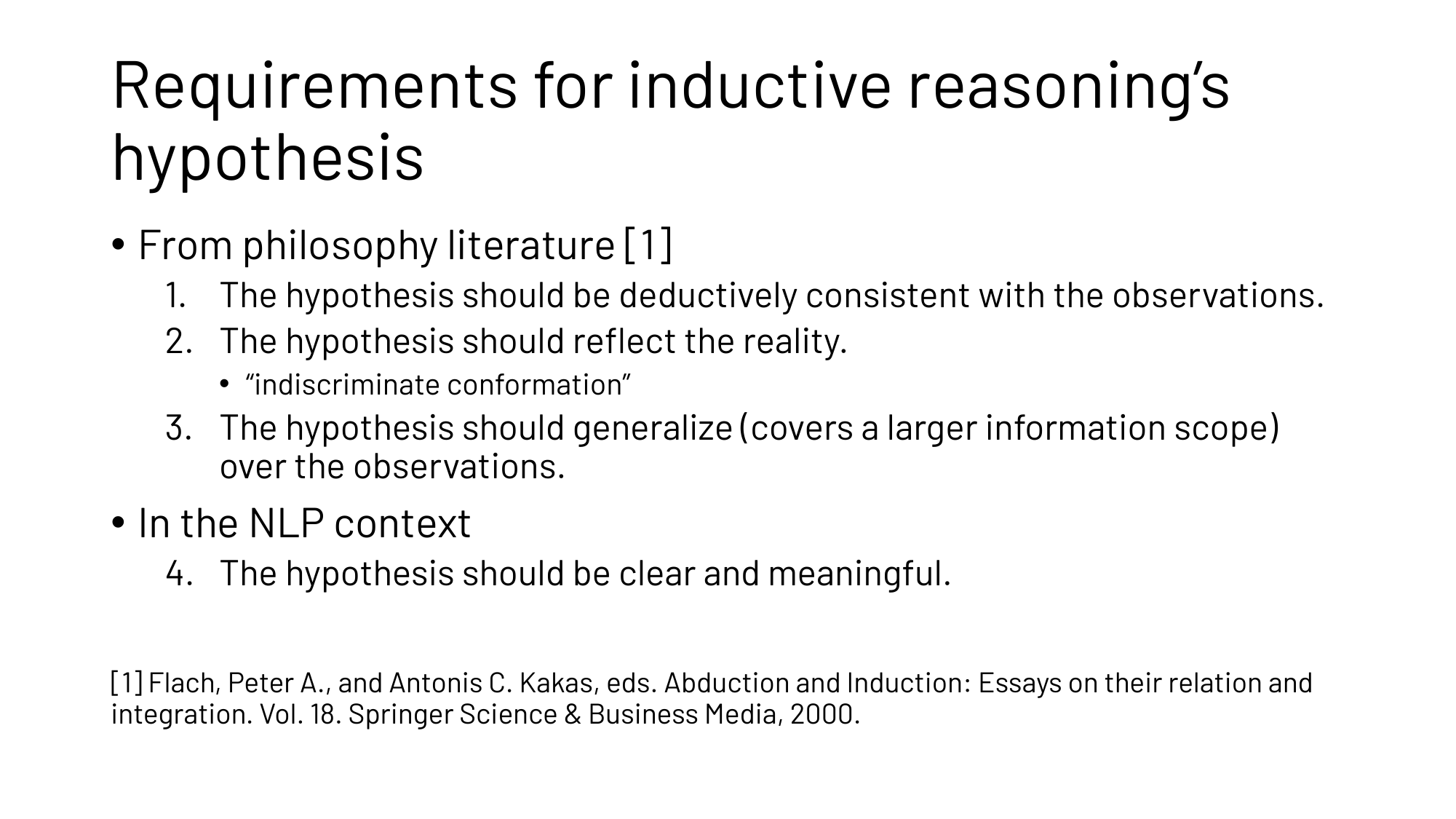

# Requirements for inductive reasoning’s hypothesis
From philosophy literature [1]
The hypothesis should be deductively consistent with the observations.
The hypothesis should reflect the reality.
“indiscriminate conformation”
The hypothesis should generalize (covers a larger information scope) over the observations.
In the NLP context
The hypothesis should be clear and meaningful.

[1] Flach, Peter A., and Antonis C. Kakas, eds. Abduction and Induction: Essays on their relation and integration. Vol. 18. Springer Science & Business Media, 2000.